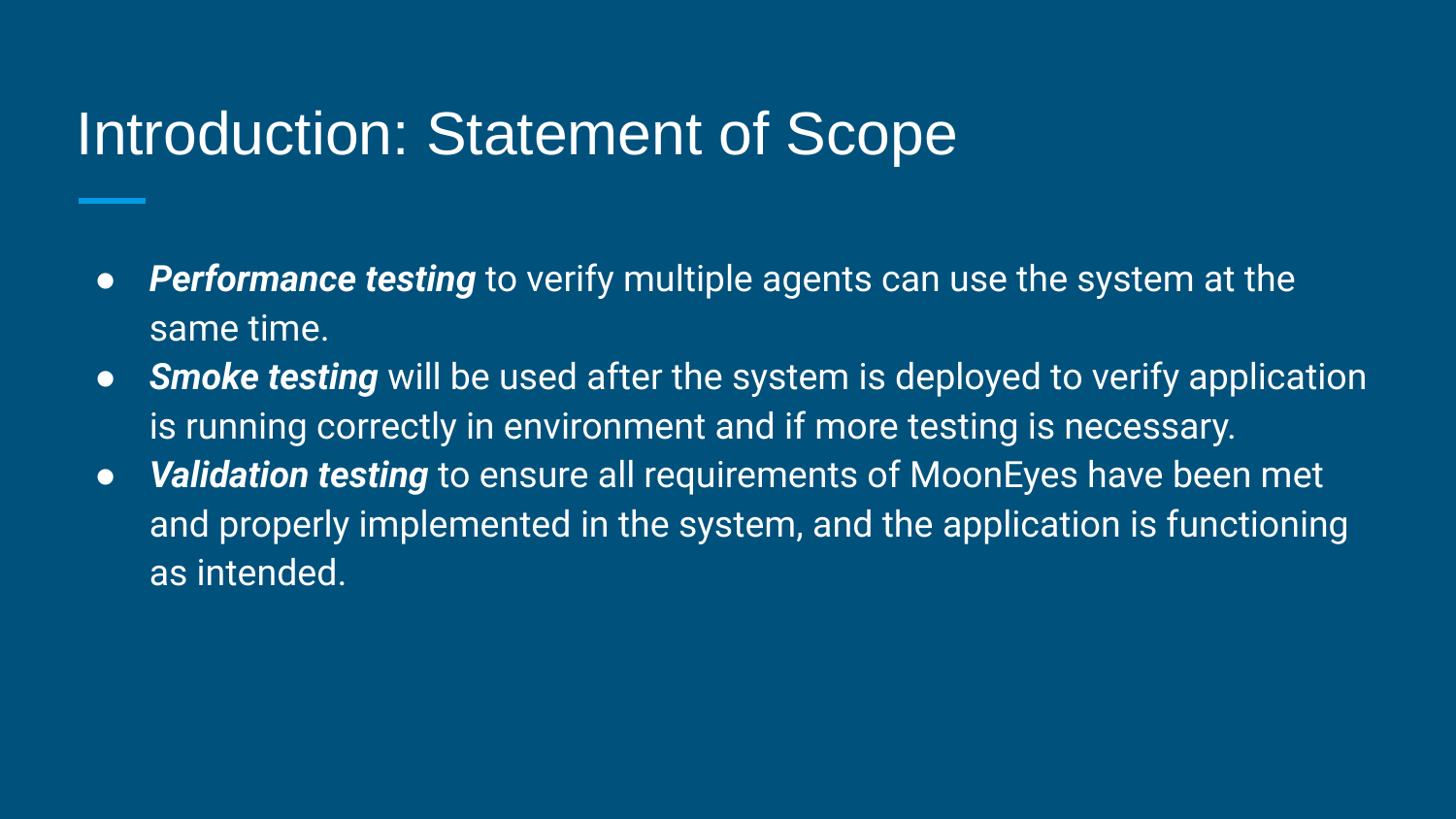

# Introduction: Statement of Scope
Performance testing to verify multiple agents can use the system at the same time.
Smoke testing will be used after the system is deployed to verify application is running correctly in environment and if more testing is necessary.
Validation testing to ensure all requirements of MoonEyes have been met and properly implemented in the system, and the application is functioning as intended.